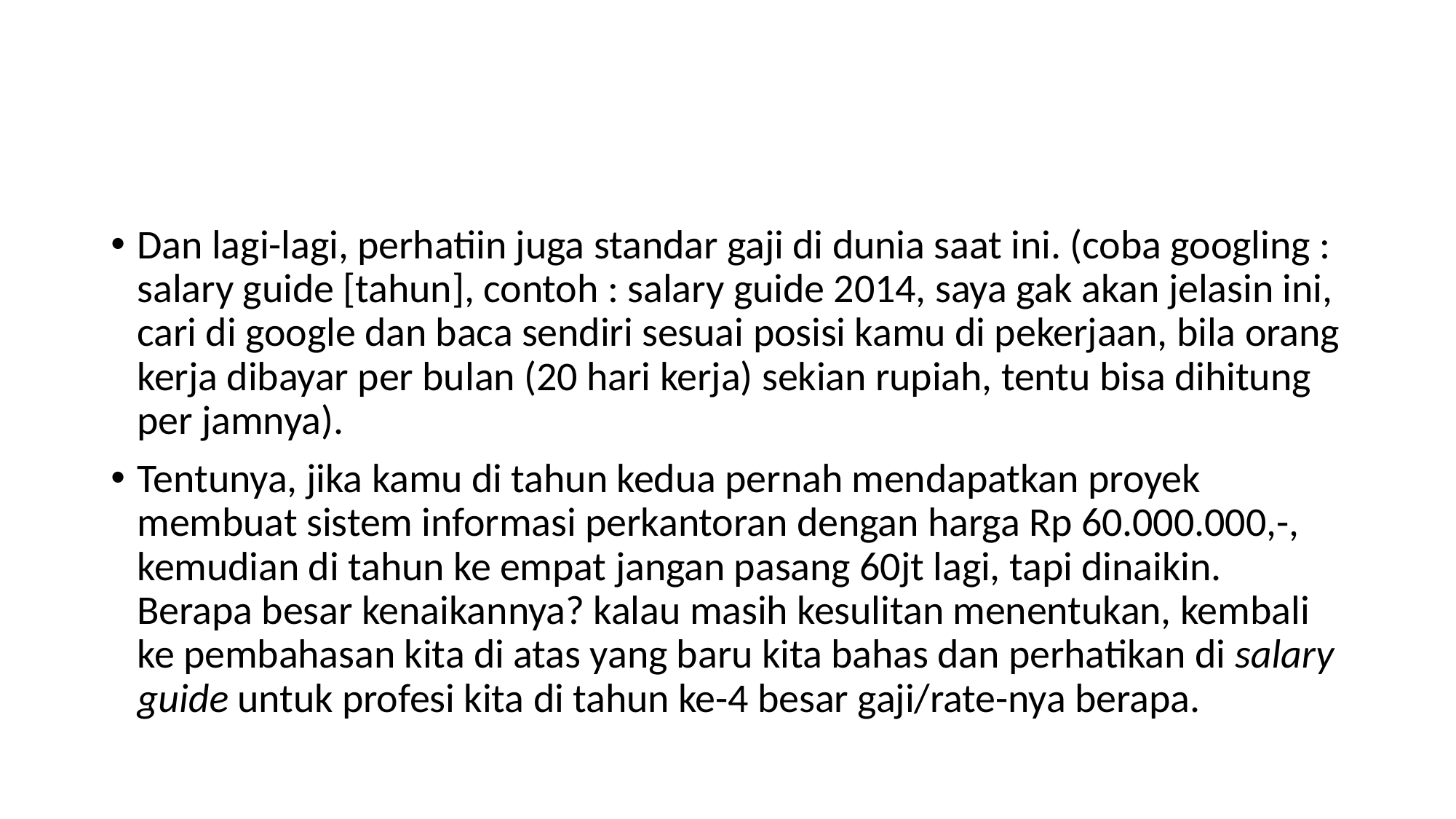

#
Dan lagi-lagi, perhatiin juga standar gaji di dunia saat ini. (coba googling : salary guide [tahun], contoh : salary guide 2014, saya gak akan jelasin ini, cari di google dan baca sendiri sesuai posisi kamu di pekerjaan, bila orang kerja dibayar per bulan (20 hari kerja) sekian rupiah, tentu bisa dihitung per jamnya).
Tentunya, jika kamu di tahun kedua pernah mendapatkan proyek membuat sistem informasi perkantoran dengan harga Rp 60.000.000,-, kemudian di tahun ke empat jangan pasang 60jt lagi, tapi dinaikin. Berapa besar kenaikannya? kalau masih kesulitan menentukan, kembali ke pembahasan kita di atas yang baru kita bahas dan perhatikan di salary guide untuk profesi kita di tahun ke-4 besar gaji/rate-nya berapa.